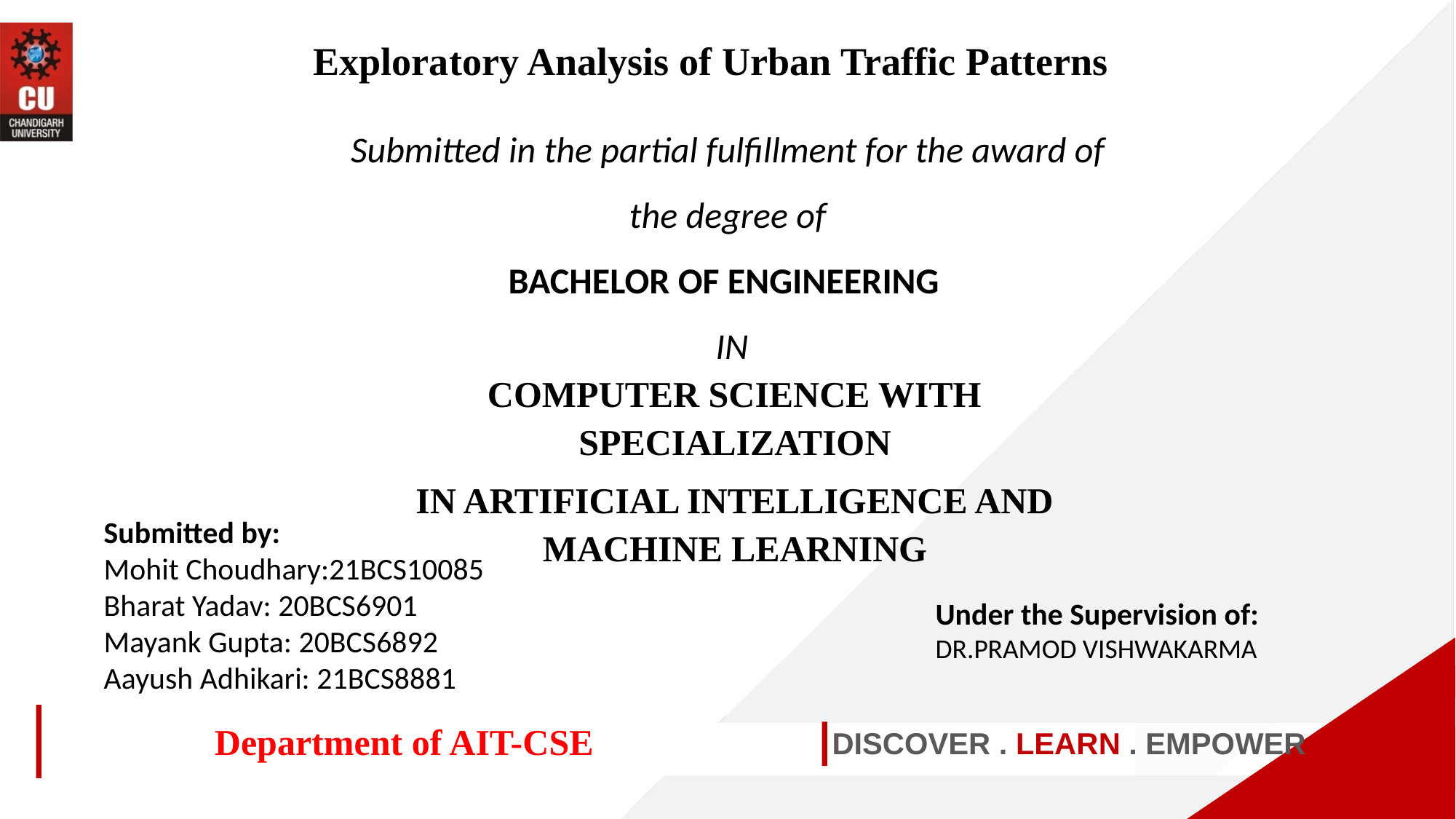

Exploratory Analysis of Urban Traffic Patterns
Submitted in the partial fulfillment for the award of the degree of
BACHELOR OF ENGINEERING
 IN
COMPUTER SCIENCE WITH SPECIALIZATION
IN ARTIFICIAL INTELLIGENCE AND MACHINE LEARNING
Submitted by:
Mohit Choudhary:21BCS10085
Bharat Yadav: 20BCS6901
Mayank Gupta: 20BCS6892
Aayush Adhikari: 21BCS8881

Under the Supervision of:
DR.PRAMOD VISHWAKARMA

Department of AIT-CSE
DISCOVER . LEARN . EMPOWER

1